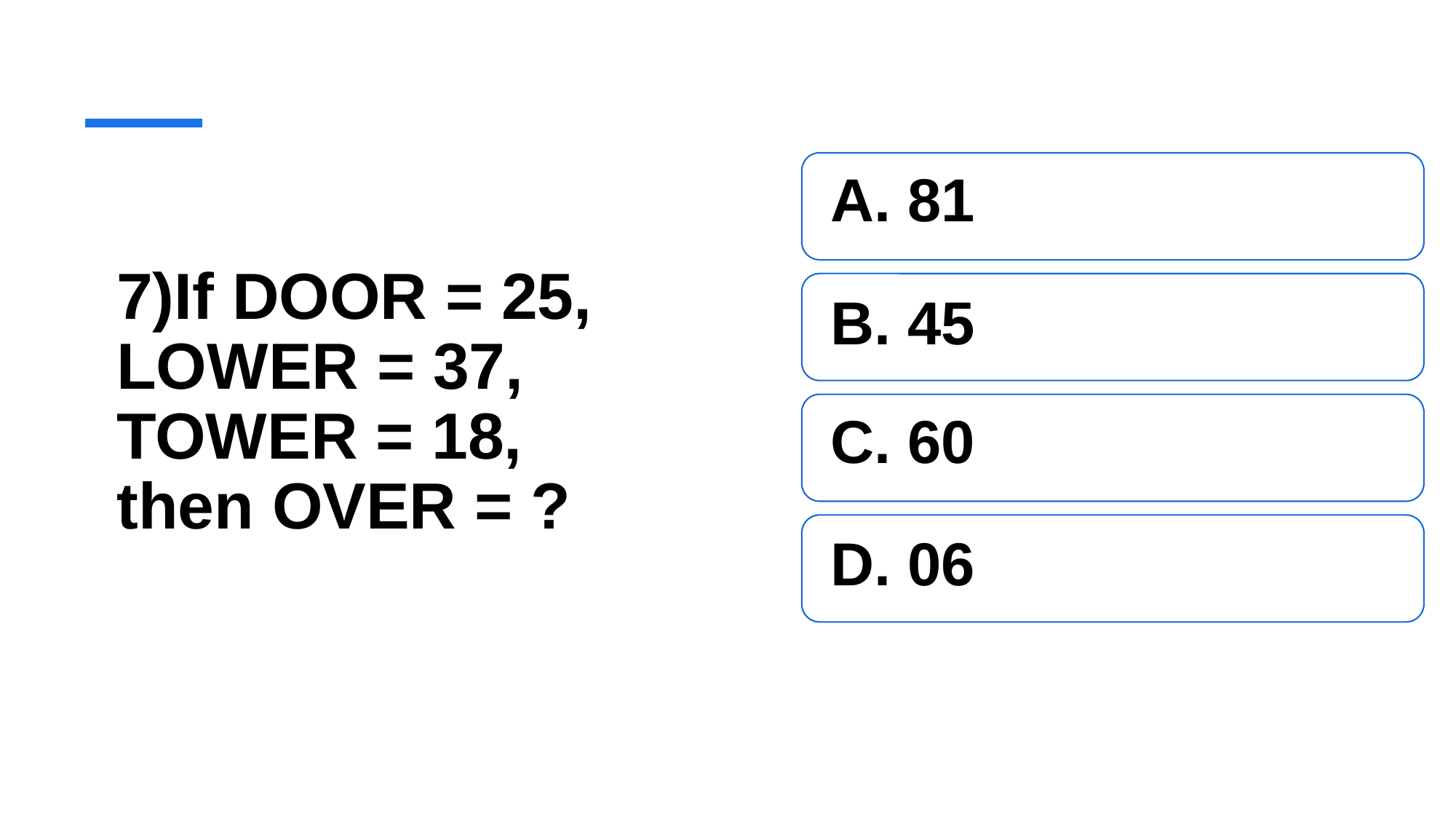

A. 81
B. 45
C. 60
D. 06
7)If DOOR = 25,
LOWER = 37,
TOWER = 18,
then OVER = ?